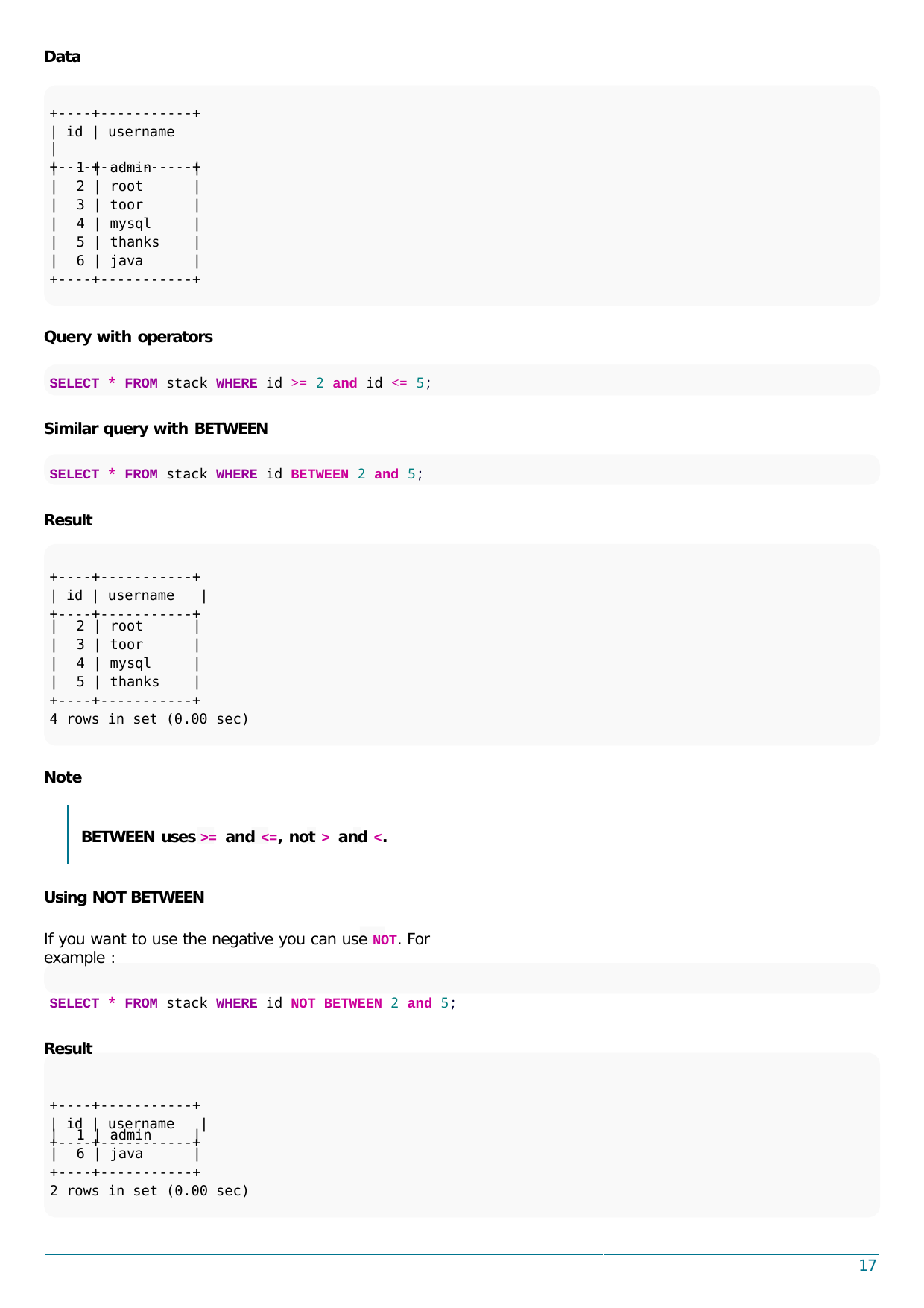

Data

+----+-----------+
| id | username	|
+----+-----------+

|	1 | admin
|	2 | root
|	3 | toor
|	4 | mysql
|	5 | thanks
|	6 | java
|
|
|
|
|
|
+----+-----------+

Query with operators

SELECT * FROM stack WHERE id >= 2 and id <= 5;

Similar query with BETWEEN

SELECT * FROM stack WHERE id BETWEEN 2 and 5;

Result

+----+-----------+
| id | username	|
+----+-----------+

|	2 | root
|	3 | toor
|	4 | mysql
|	5 | thanks
|
|
|
|
+----+-----------+
4 rows in set (0.00 sec)

Note

BETWEEN uses >= and <=, not > and <.

Using NOT BETWEEN

If you want to use the negative you can use NOT. For example :

SELECT * FROM stack WHERE id NOT BETWEEN 2 and 5;

Result

+----+-----------+
| id | username	|
+----+-----------+

|	1 | admin
|	6 | java
|
|
+----+-----------+
2 rows in set (0.00 sec)

17